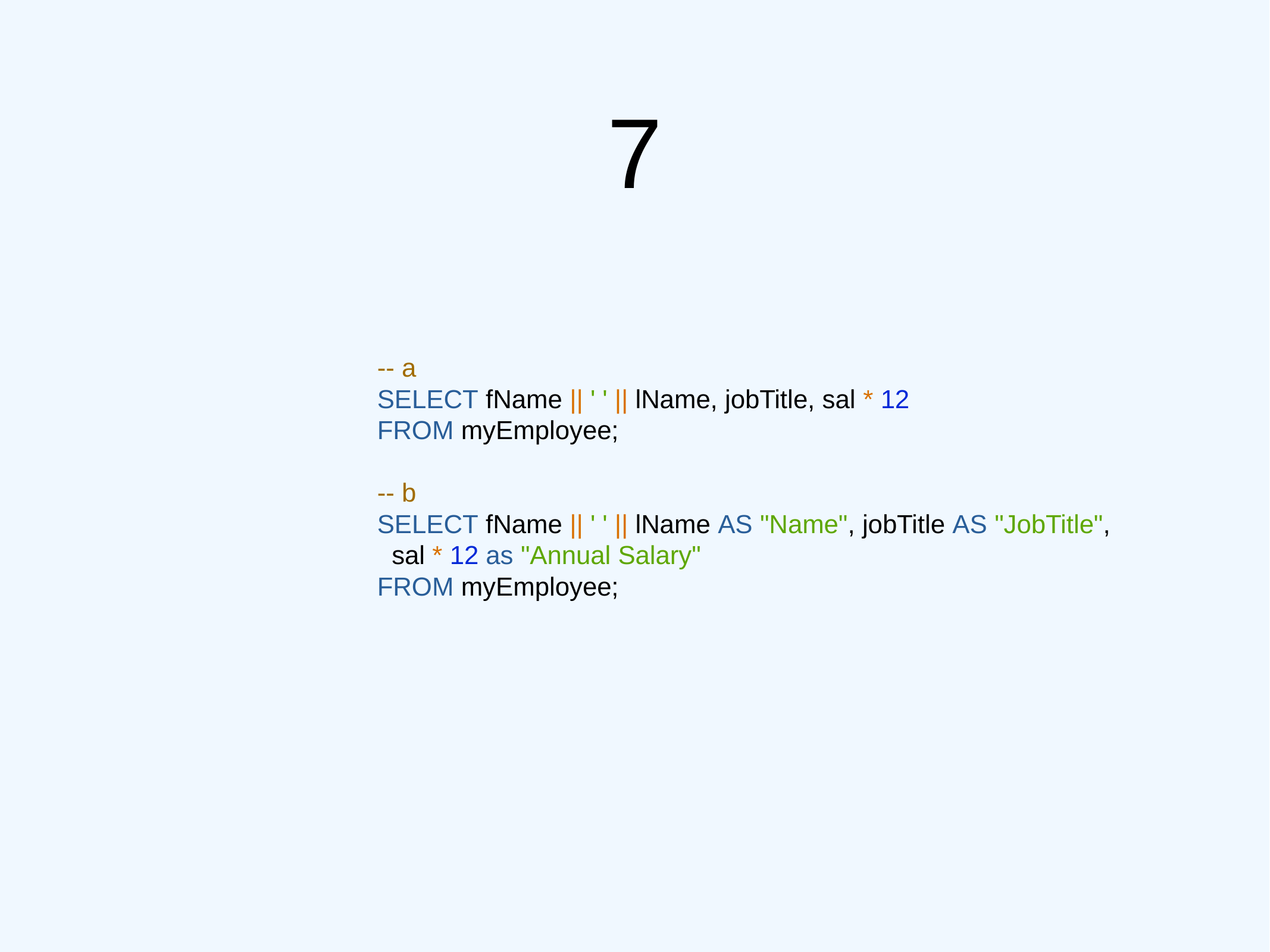

# 7
-- a
SELECT fName || ' ' || lName, jobTitle, sal * 12
FROM myEmployee;

-- b
SELECT fName || ' ' || lName AS "Name", jobTitle AS "JobTitle",
  sal * 12 as "Annual Salary"
FROM myEmployee;